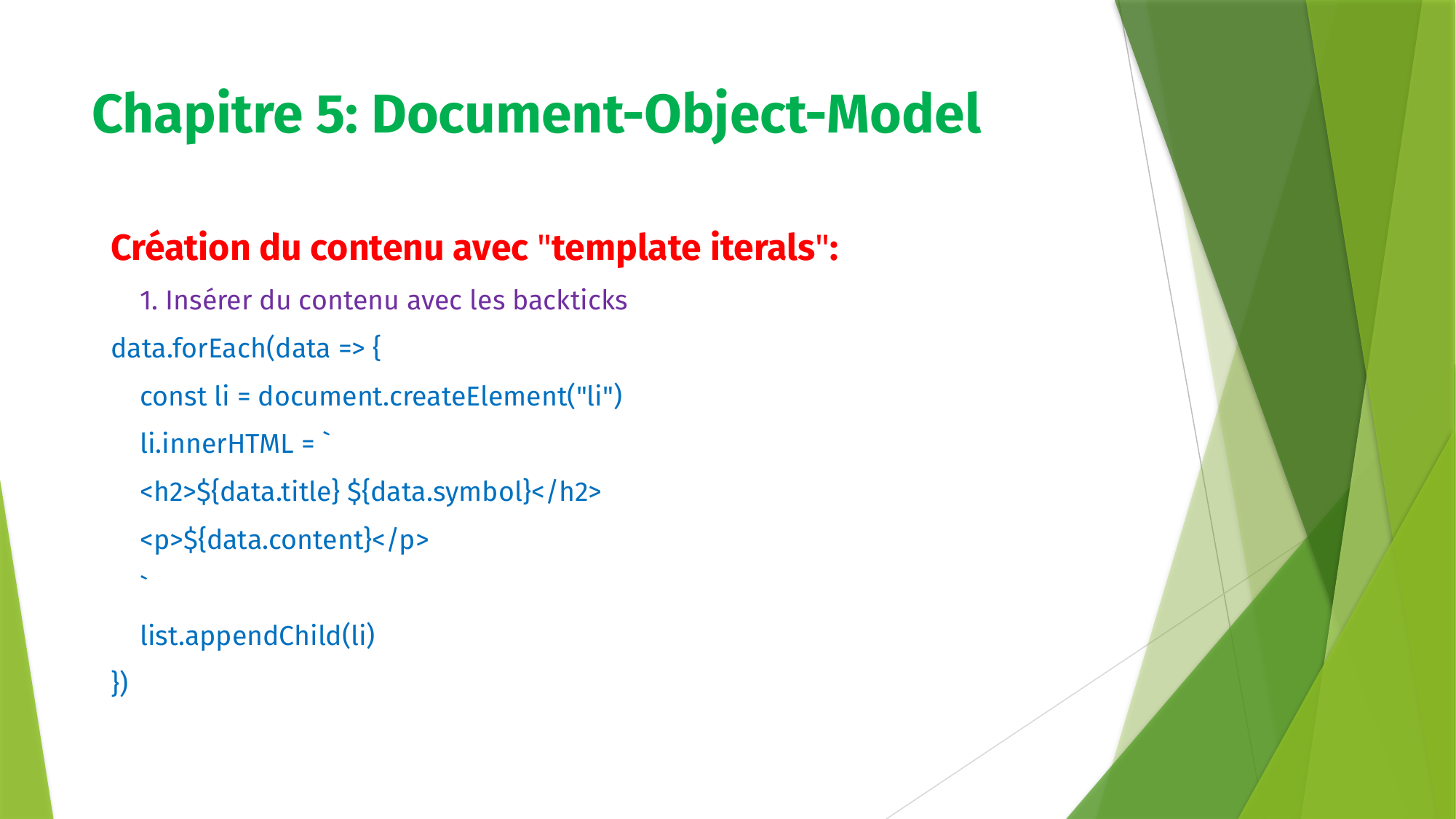

# Chapitre 5: Document-Object-Model
Création du contenu avec "template iterals":
    1. Insérer du contenu avec les backticks
data.forEach(data => {
    const li = document.createElement("li")
    li.innerHTML = `
    <h2>${data.title} ${data.symbol}</h2>
    <p>${data.content}</p>
    `
    list.appendChild(li)
})